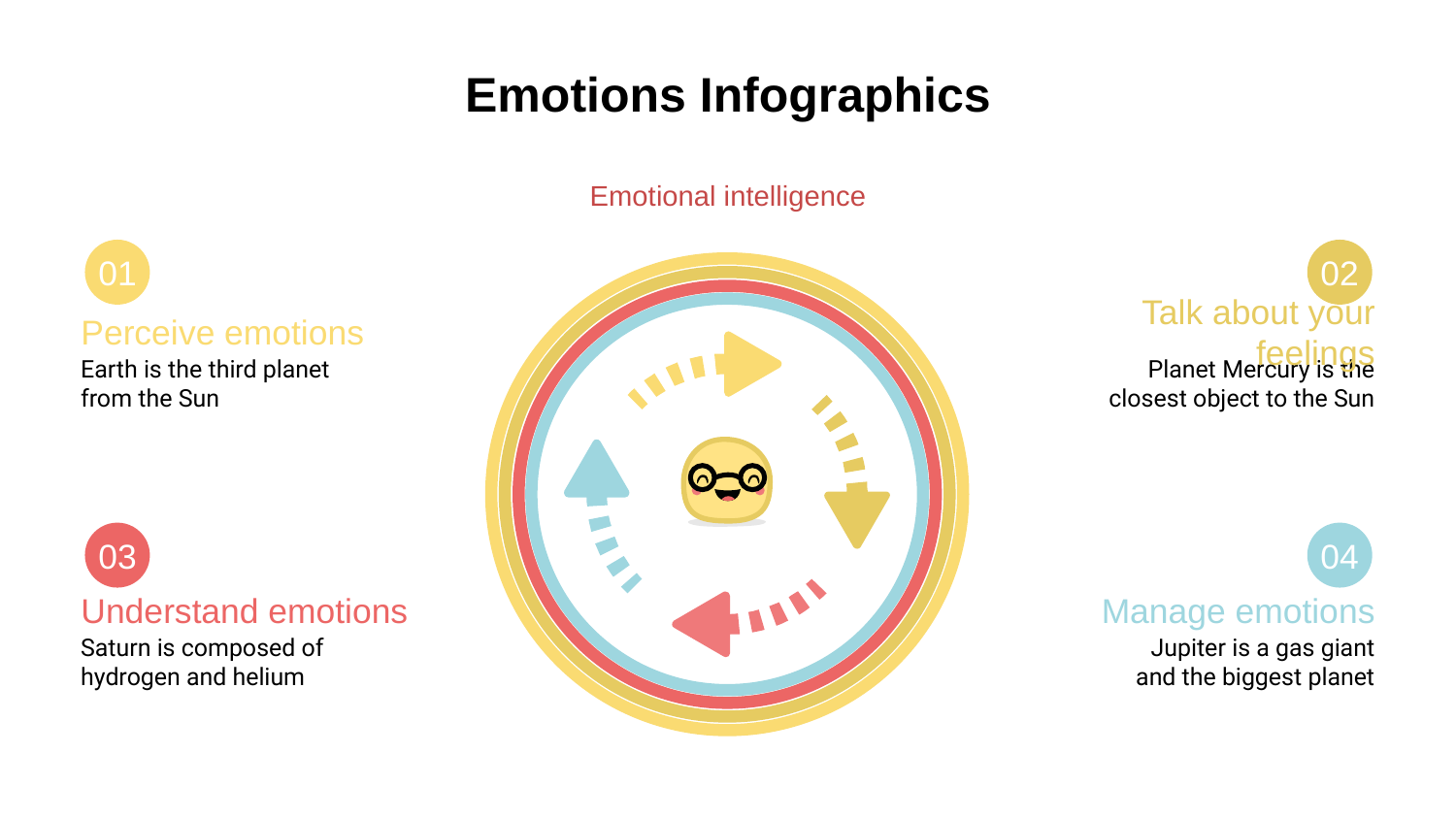

# Emotions Infographics
Emotional intelligence
01
02

Perceive emotions
Talk about your feelings

Earth is the third planet from the Sun
Planet Mercury is the closest object to the Sun

03
04
Understand emotions
Manage emotions

Saturn is composed of hydrogen and helium
Jupiter is a gas giant
and the biggest planet